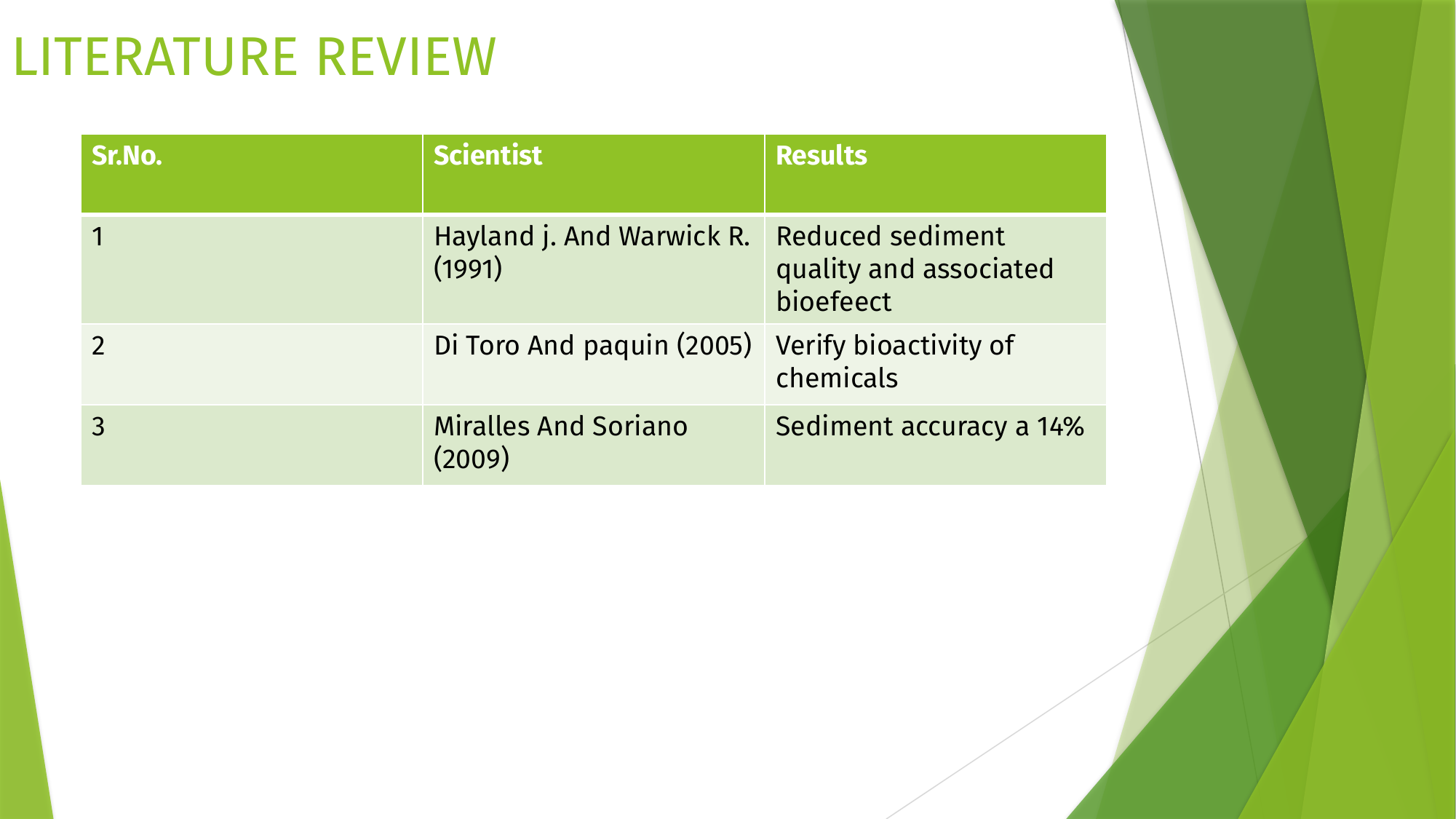

# LITERATURE REVIEW
| Sr.No. | Scientist | Results |
| --- | --- | --- |
| 1 | Hayland j. And Warwick R. (1991) | Reduced sediment quality and associated bioefeect |
| 2 | Di Toro And paquin (2005) | Verify bioactivity of chemicals |
| 3 | Miralles And Soriano (2009) | Sediment accuracy a 14% |